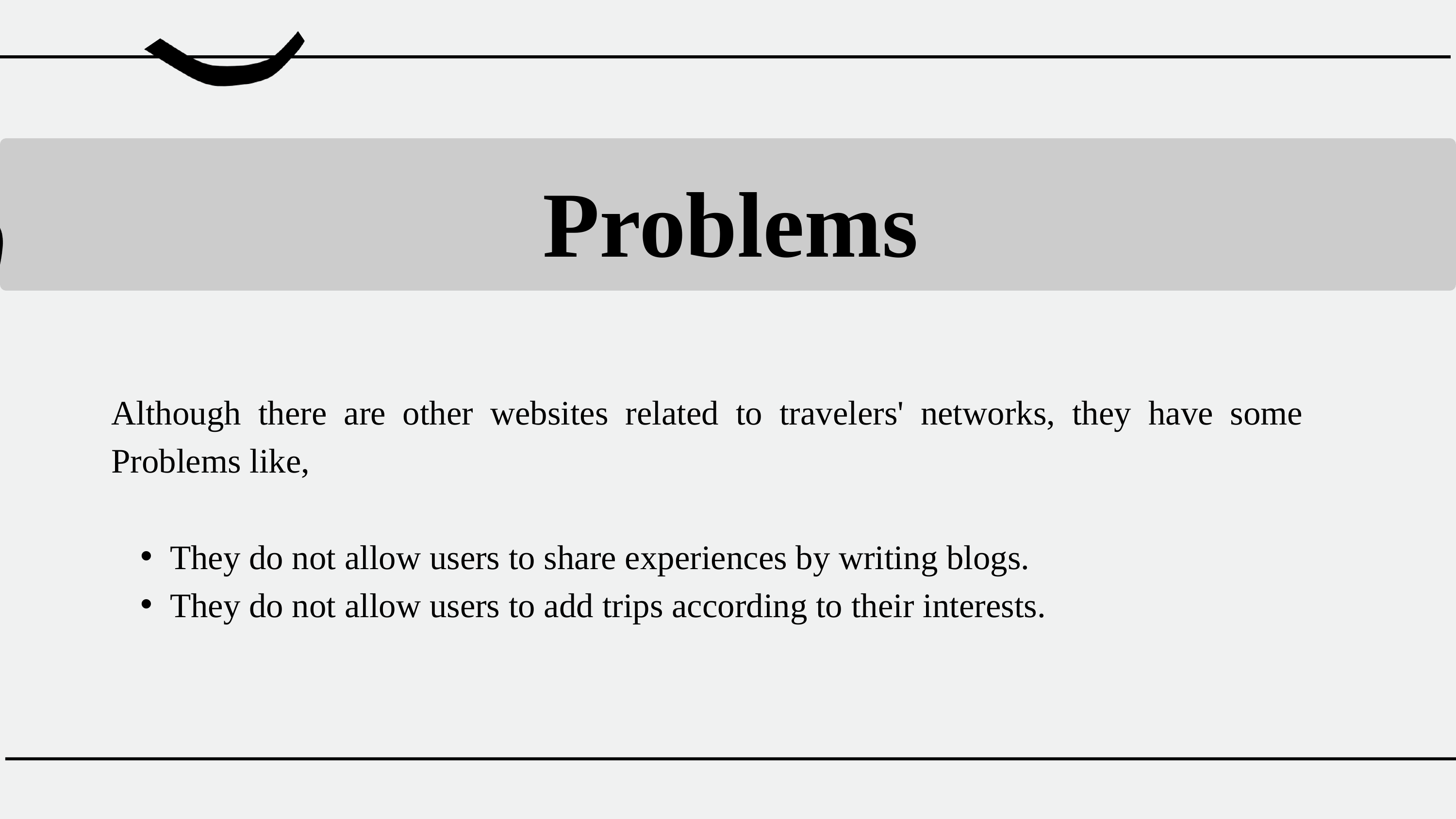

Problems
Although there are other websites related to travelers' networks, they have some Problems like,

They do not allow users to share experiences by writing blogs.
They do not allow users to add trips according to their interests.